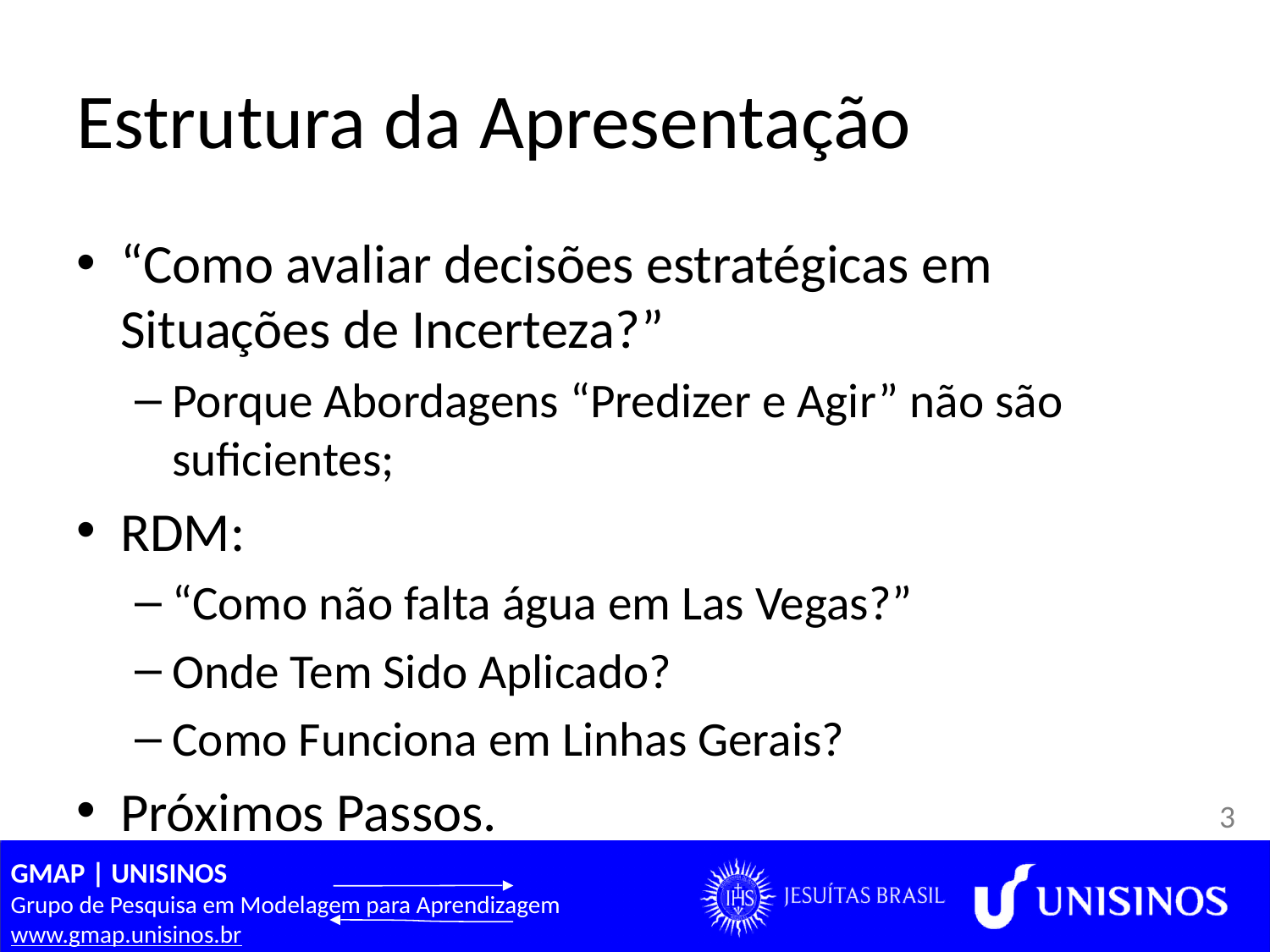

# Estrutura da Apresentação
“Como avaliar decisões estratégicas em Situações de Incerteza?”
Porque Abordagens “Predizer e Agir” não são suficientes;
RDM:
“Como não falta água em Las Vegas?”
Onde Tem Sido Aplicado?
Como Funciona em Linhas Gerais?
Próximos Passos.